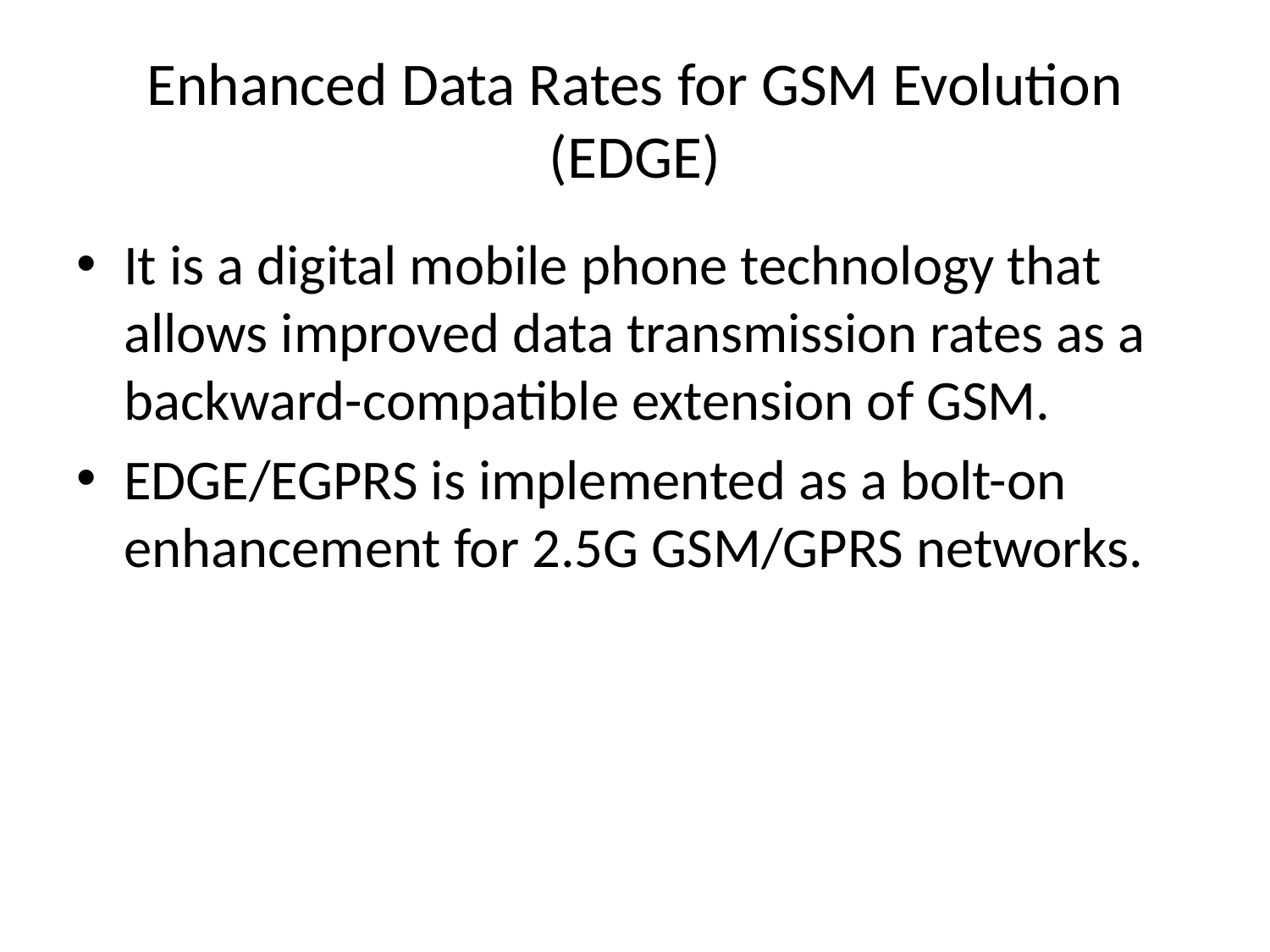

# Enhanced Data Rates for GSM Evolution (EDGE)
It is a digital mobile phone technology that allows improved data transmission rates as a backward-compatible extension of GSM.
EDGE/EGPRS is implemented as a bolt-on enhancement for 2.5G GSM/GPRS networks.